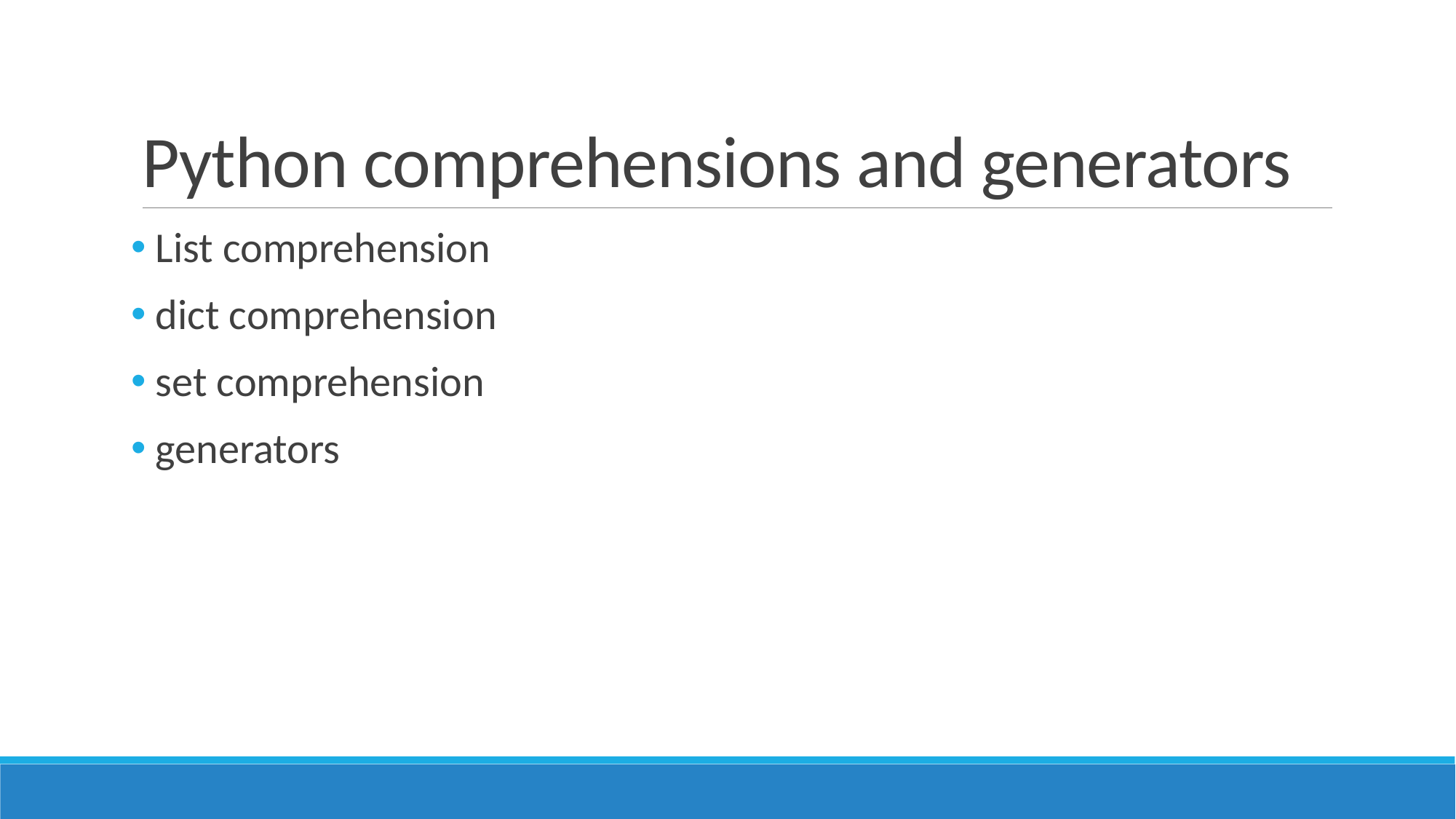

# Python comprehensions and generators
 List comprehension
 dict comprehension
 set comprehension
 generators